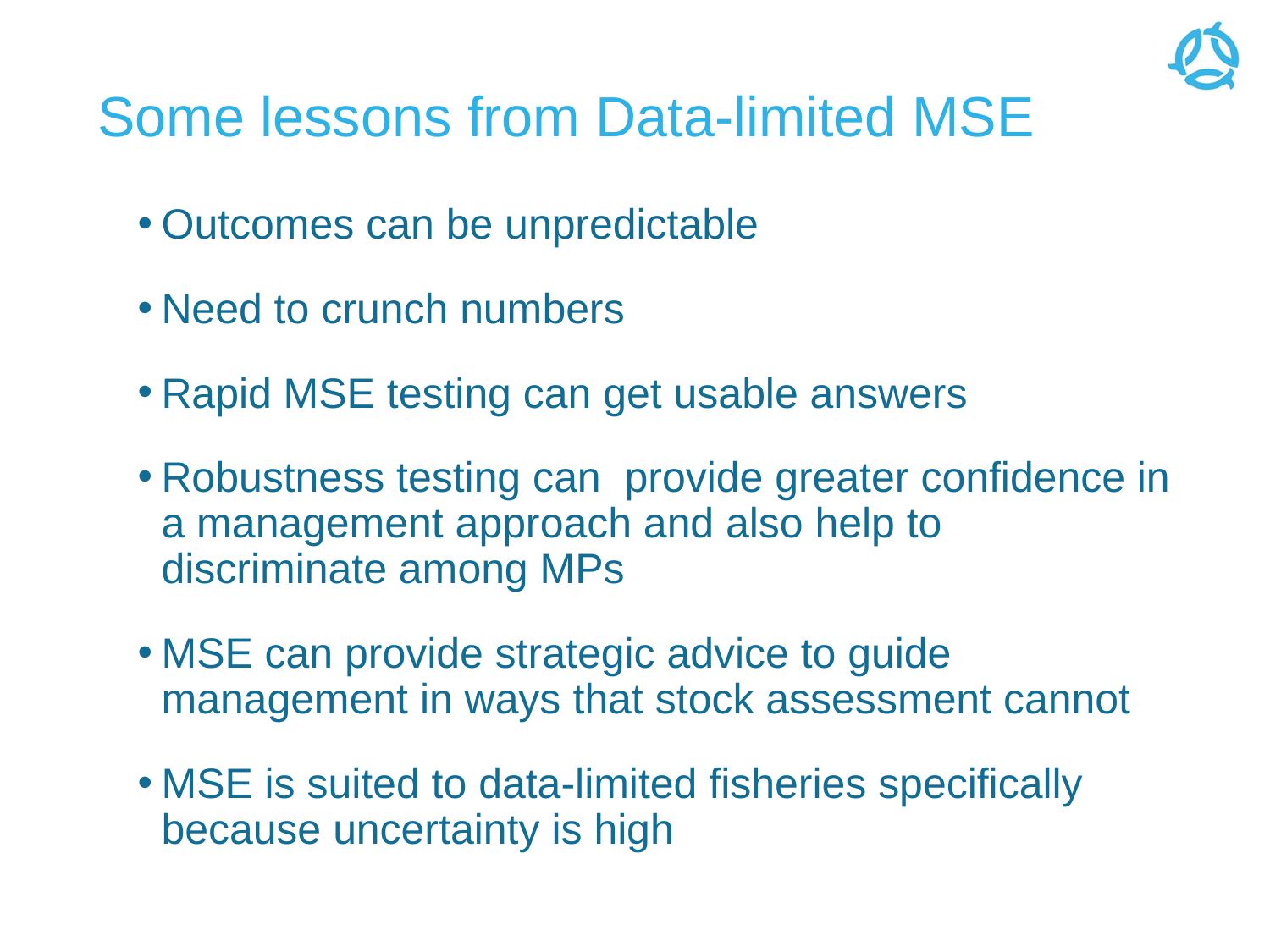

# Some lessons from Data-limited MSE
Outcomes can be unpredictable
Need to crunch numbers
Rapid MSE testing can get usable answers
Robustness testing can  provide greater confidence in a management approach and also help to discriminate among MPs
MSE can provide strategic advice to guide management in ways that stock assessment cannot
MSE is suited to data-limited fisheries specifically because uncertainty is high